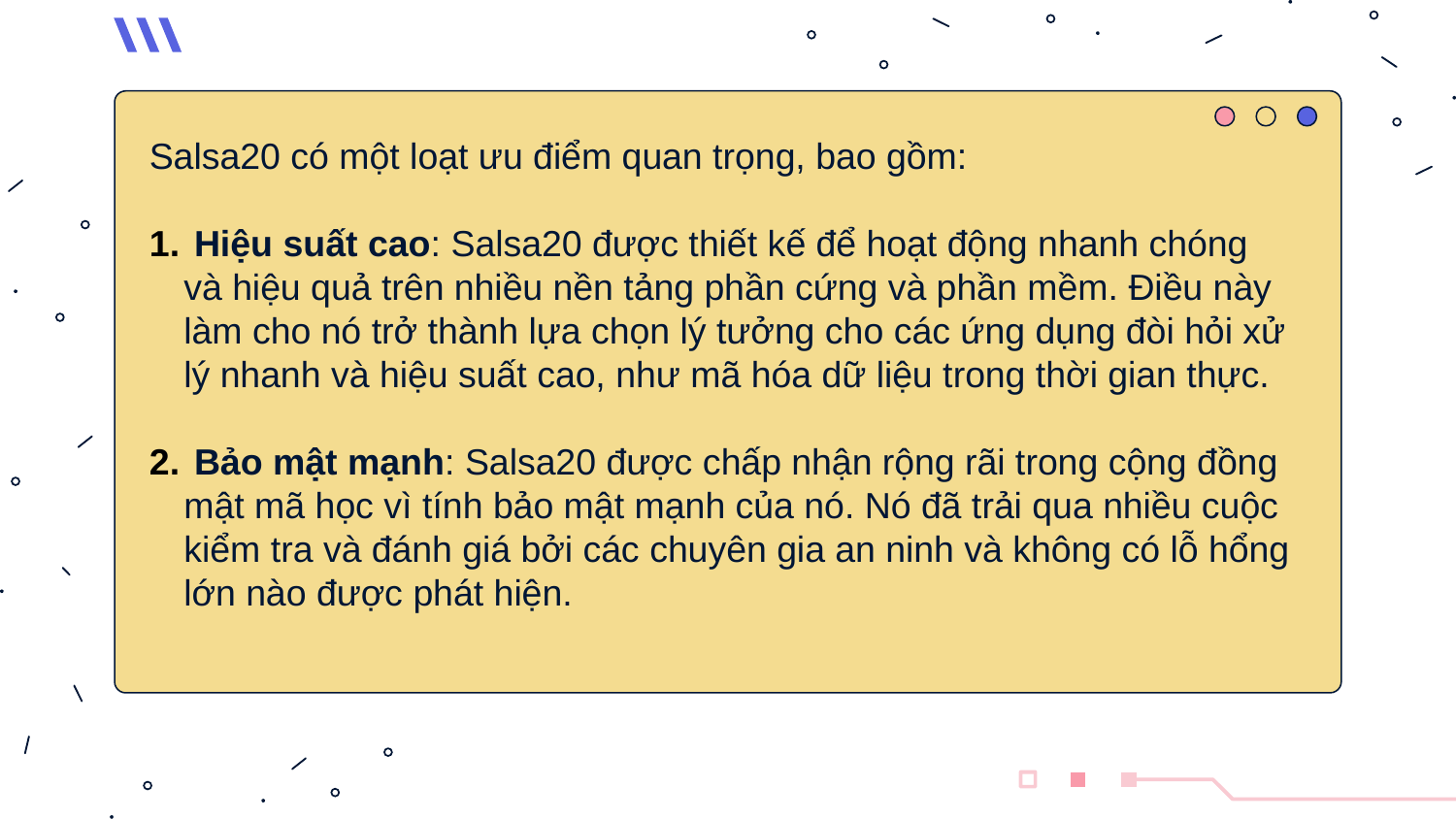

Salsa20 có một loạt ưu điểm quan trọng, bao gồm:

 Hiệu suất cao: Salsa20 được thiết kế để hoạt động nhanh chóng và hiệu quả trên nhiều nền tảng phần cứng và phần mềm. Điều này làm cho nó trở thành lựa chọn lý tưởng cho các ứng dụng đòi hỏi xử lý nhanh và hiệu suất cao, như mã hóa dữ liệu trong thời gian thực.

 Bảo mật mạnh: Salsa20 được chấp nhận rộng rãi trong cộng đồng mật mã học vì tính bảo mật mạnh của nó. Nó đã trải qua nhiều cuộc kiểm tra và đánh giá bởi các chuyên gia an ninh và không có lỗ hổng lớn nào được phát hiện.